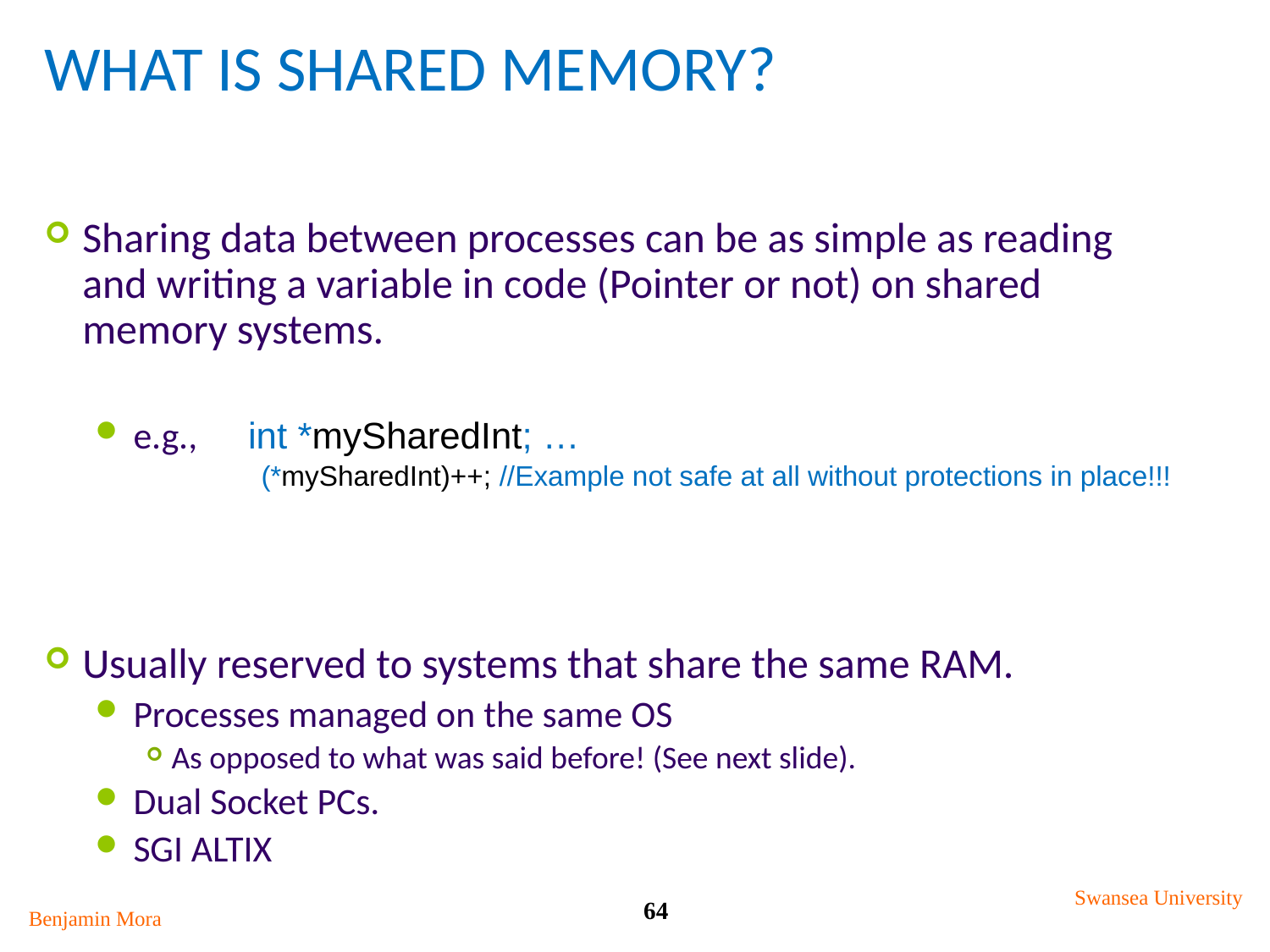

# What is Shared Memory?

Sharing data between processes can be as simple as reading and writing a variable in code (Pointer or not) on shared memory systems.

e.g.,      int *mySharedInt; …
     (*mySharedInt)++; //Example not safe at all without protections in place!!!

Usually reserved to systems that share the same RAM.
Processes managed on the same OS
As opposed to what was said before! (See next slide).
Dual Socket PCs.
SGI ALTIX

Swansea University
64
Benjamin Mora